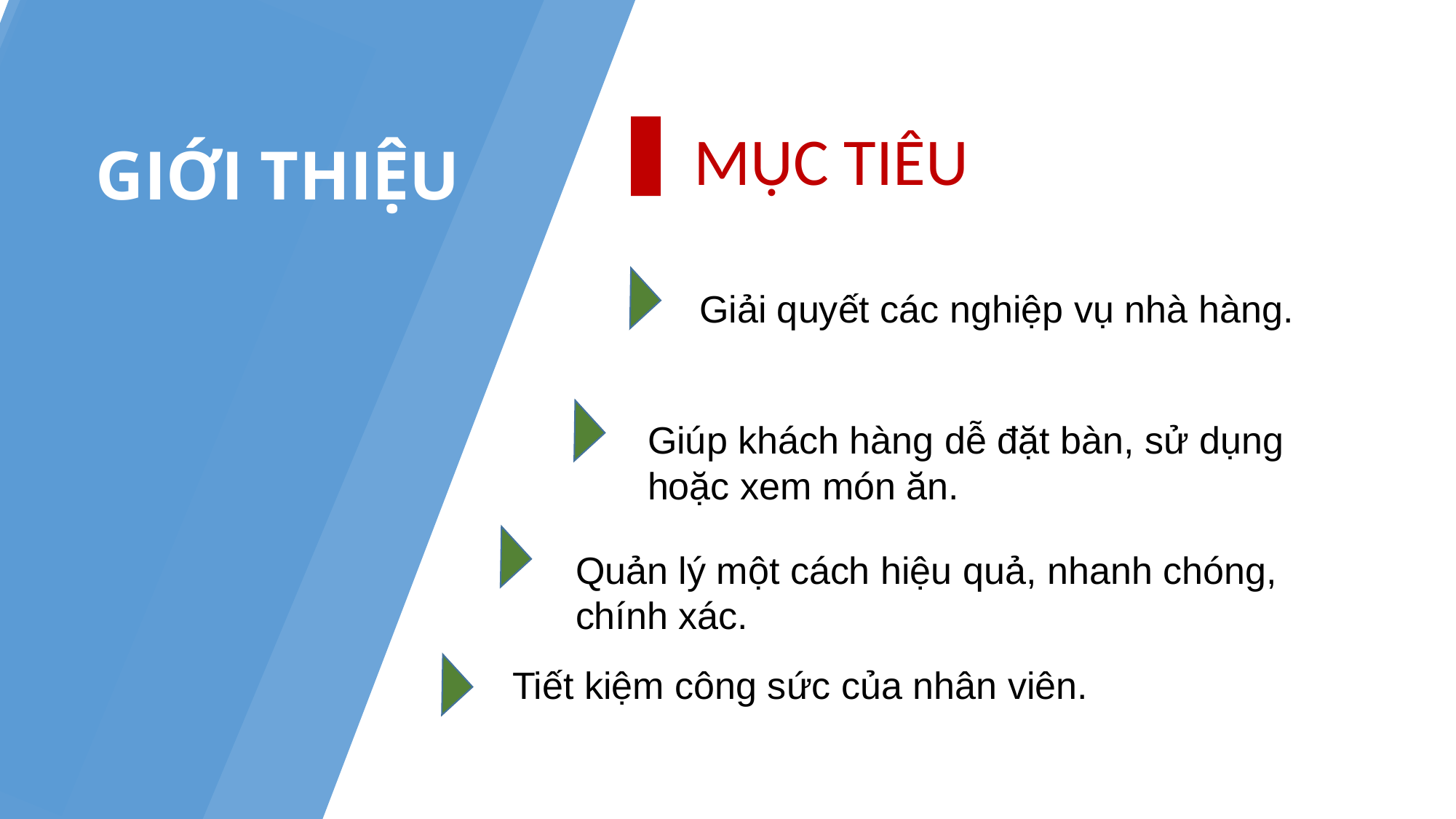

MỤC TIÊU
GIỚI THIỆU

Giải quyết các nghiệp vụ nhà hàng.

Giúp khách hàng dễ đặt bàn, sử dụng hoặc xem món ăn.

Quản lý một cách hiệu quả, nhanh chóng, chính xác.
Tiết kiệm công sức của nhân viên.